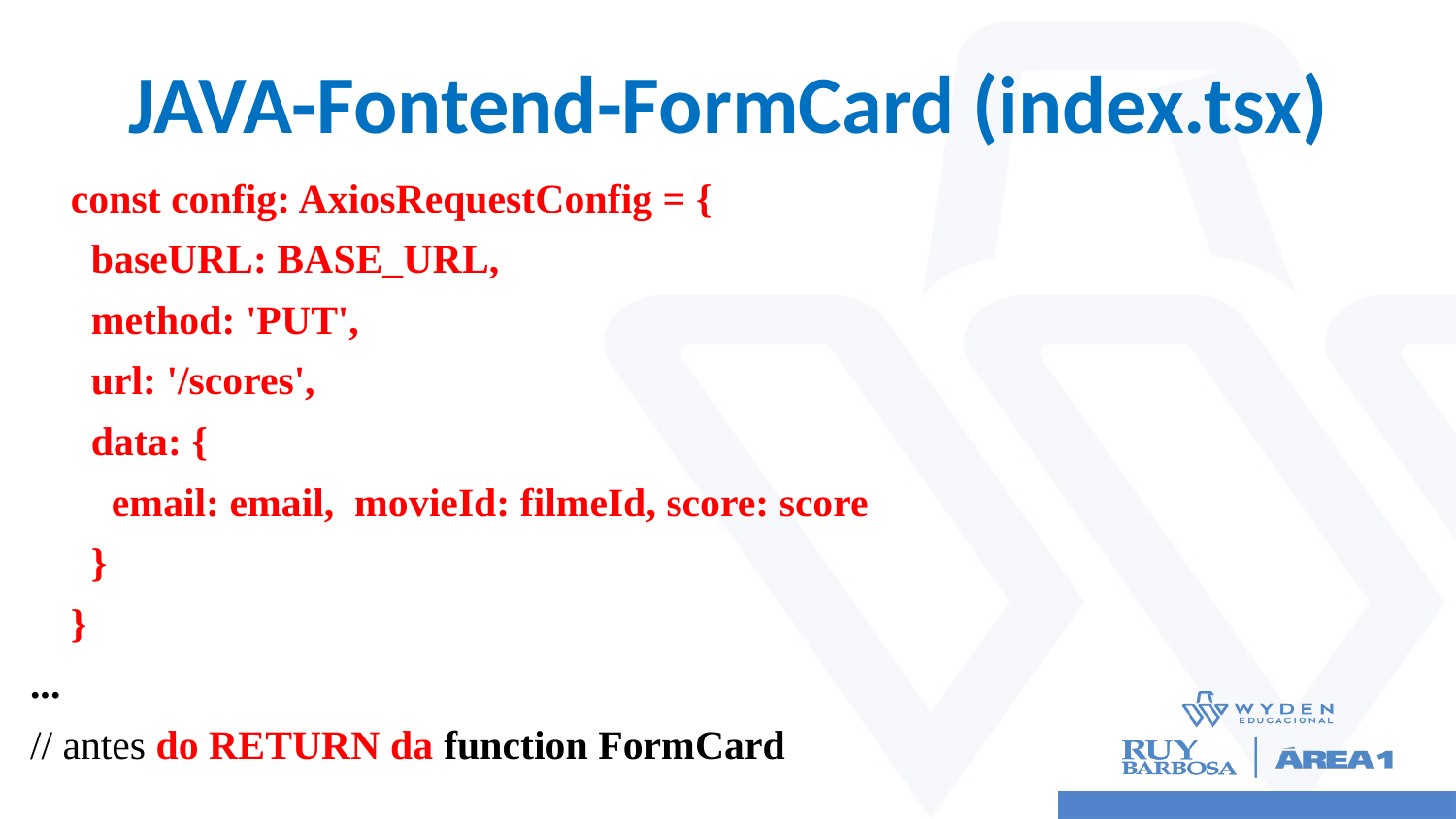

# JAVA-Fontend-FormCard (index.tsx)
    const config: AxiosRequestConfig = {
      baseURL: BASE_URL,
      method: 'PUT',
      url: '/scores',
      data: {
        email: email,  movieId: filmeId, score: score
      }
    }
...
// antes do RETURN da function FormCard